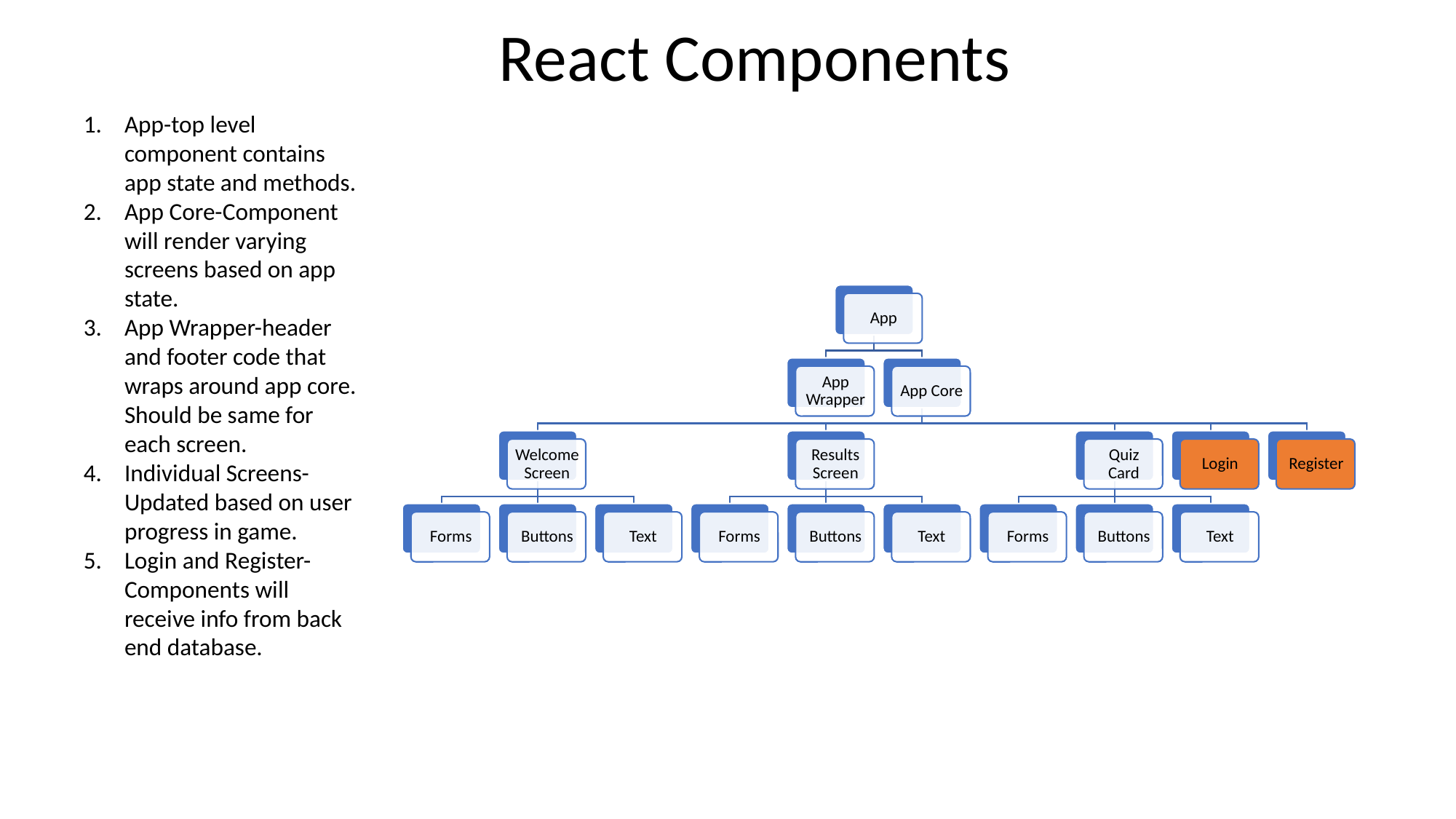

# React Components
App-top level component contains app state and methods.
App Core-Component will render varying screens based on app state.
App Wrapper-header and footer code that wraps around app core. Should be same for each screen.
Individual Screens-Updated based on user progress in game.
Login and Register-Components will receive info from back end database.
App
App Wrapper
App Core
Welcome Screen
Forms
Buttons
Text
Results Screen
Forms
Buttons
Text
Quiz Card
Forms
Buttons
Text
Login
Register